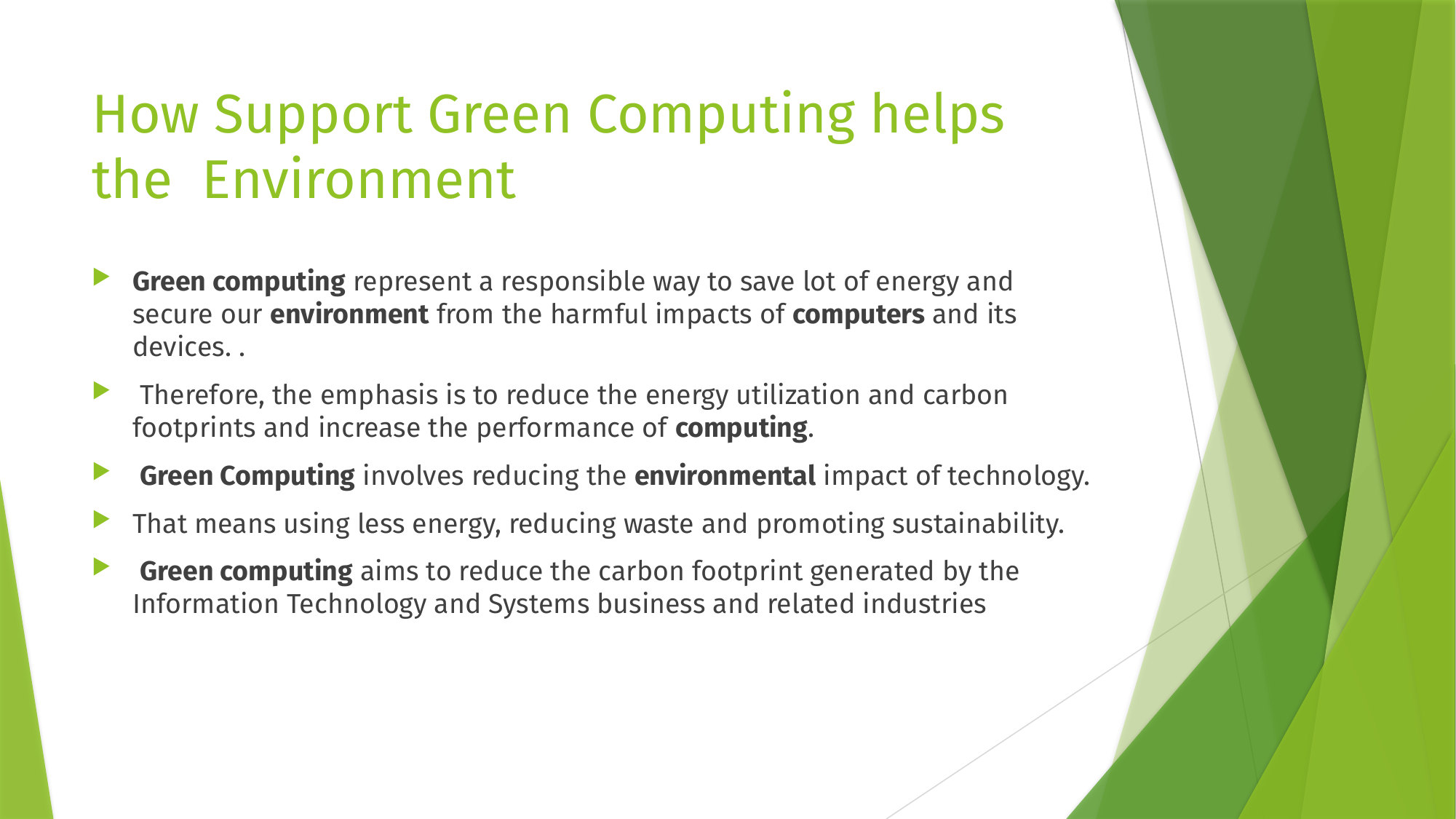

# How Support Green Computing helps the  Environment
Green computing represent a responsible way to save lot of energy and secure our environment from the harmful impacts of computers and its devices. .
 Therefore, the emphasis is to reduce the energy utilization and carbon footprints and increase the performance of computing.
 Green Computing involves reducing the environmental impact of technology.
That means using less energy, reducing waste and promoting sustainability.
 Green computing aims to reduce the carbon footprint generated by the Information Technology and Systems business and related industries